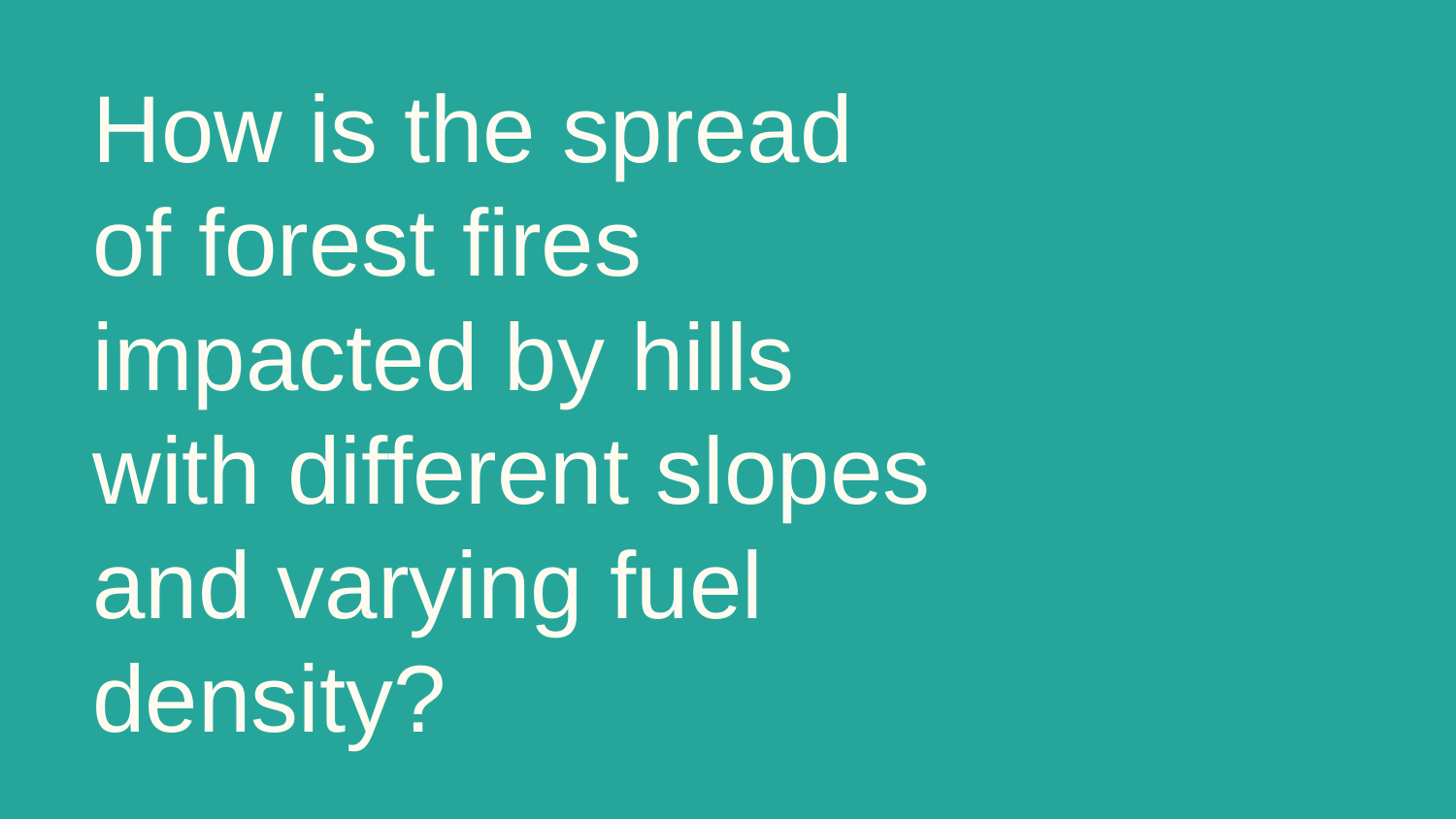

# How is the spread of forest fires impacted by hills with different slopes and varying fuel density?